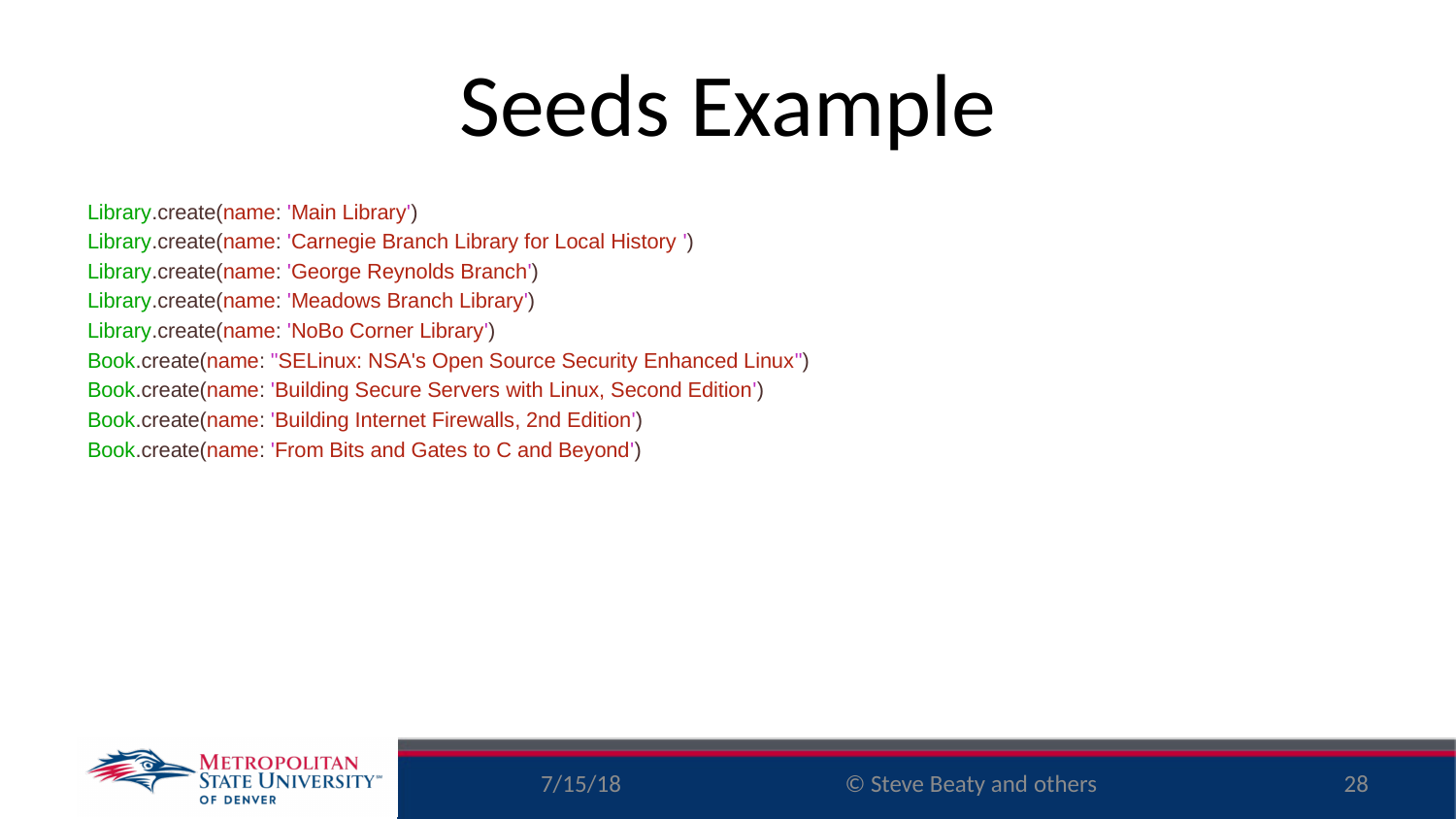

# Seeds Example
Library.create(name: 'Main Library')
Library.create(name: 'Carnegie Branch Library for Local History ')
Library.create(name: 'George Reynolds Branch')
Library.create(name: 'Meadows Branch Library')
Library.create(name: 'NoBo Corner Library')
Book.create(name: "SELinux: NSA's Open Source Security Enhanced Linux")
Book.create(name: 'Building Secure Servers with Linux, Second Edition')
Book.create(name: 'Building Internet Firewalls, 2nd Edition')
Book.create(name: 'From Bits and Gates to C and Beyond')
7/15/18
28
© Steve Beaty and others